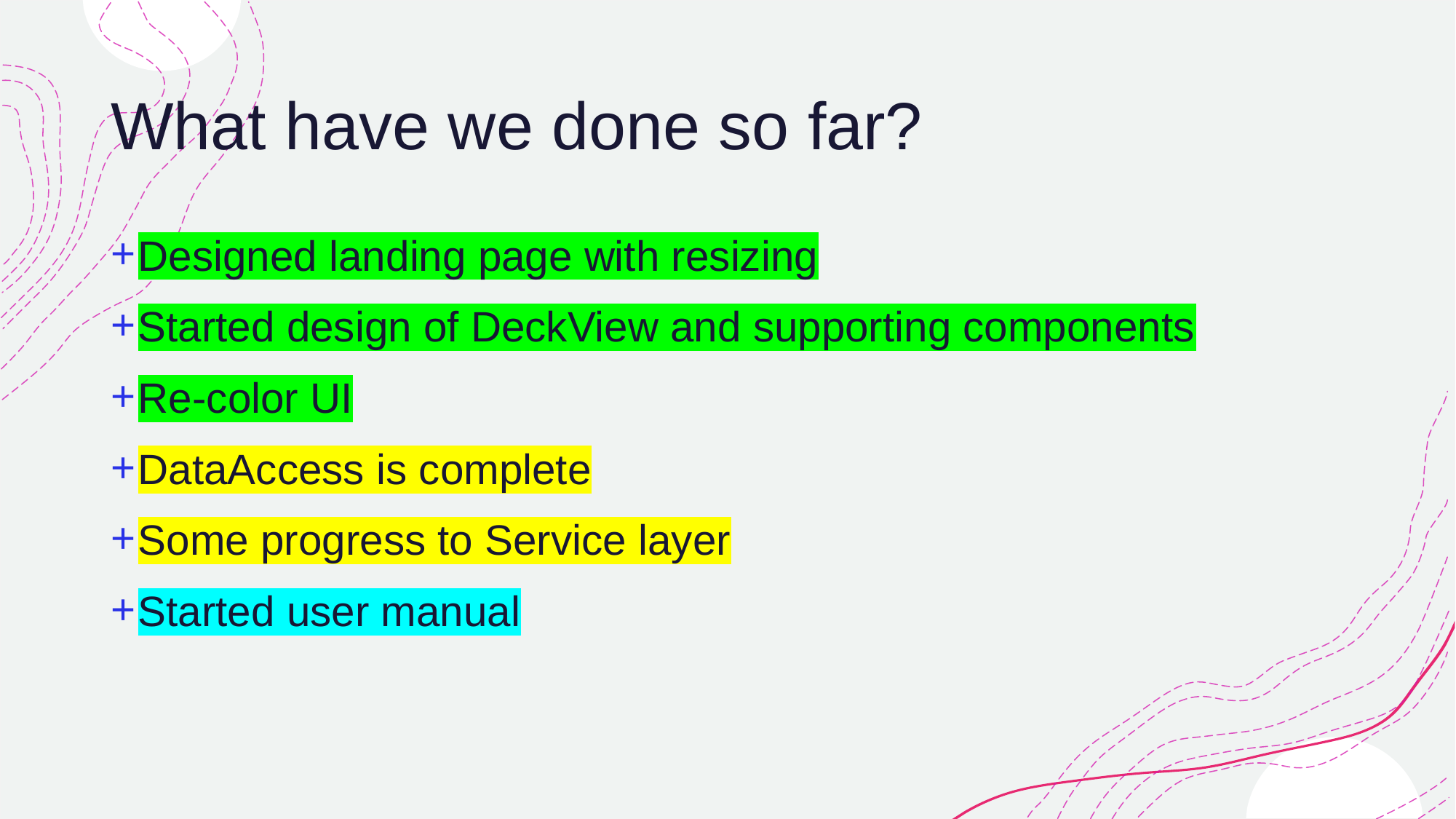

# What have we done so far?
Designed landing page with resizing
Started design of DeckView and supporting components
Re-color UI
DataAccess is complete
Some progress to Service layer
Started user manual